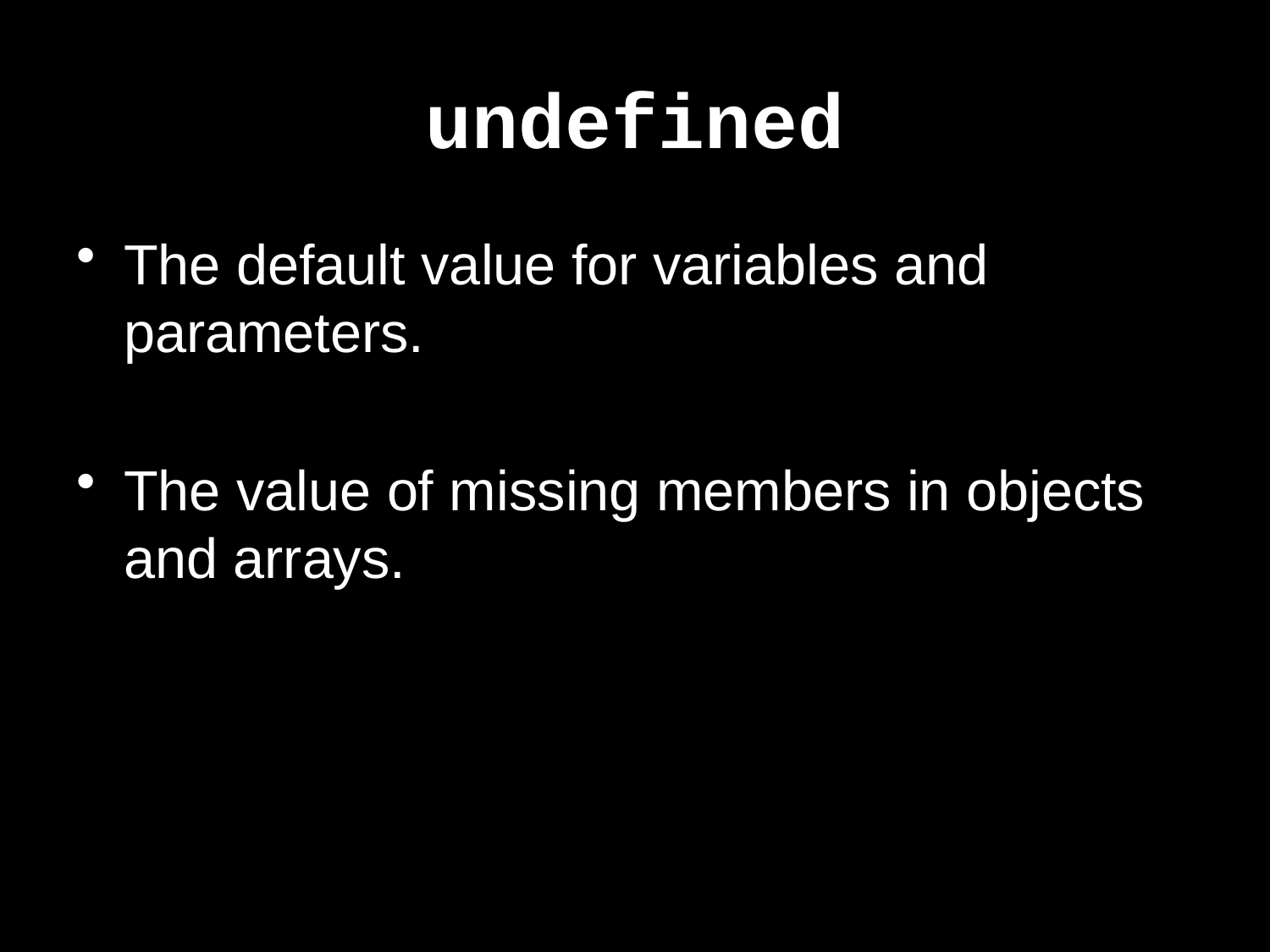

# undefined
The default value for variables and parameters.

The value of missing members in objects and arrays.